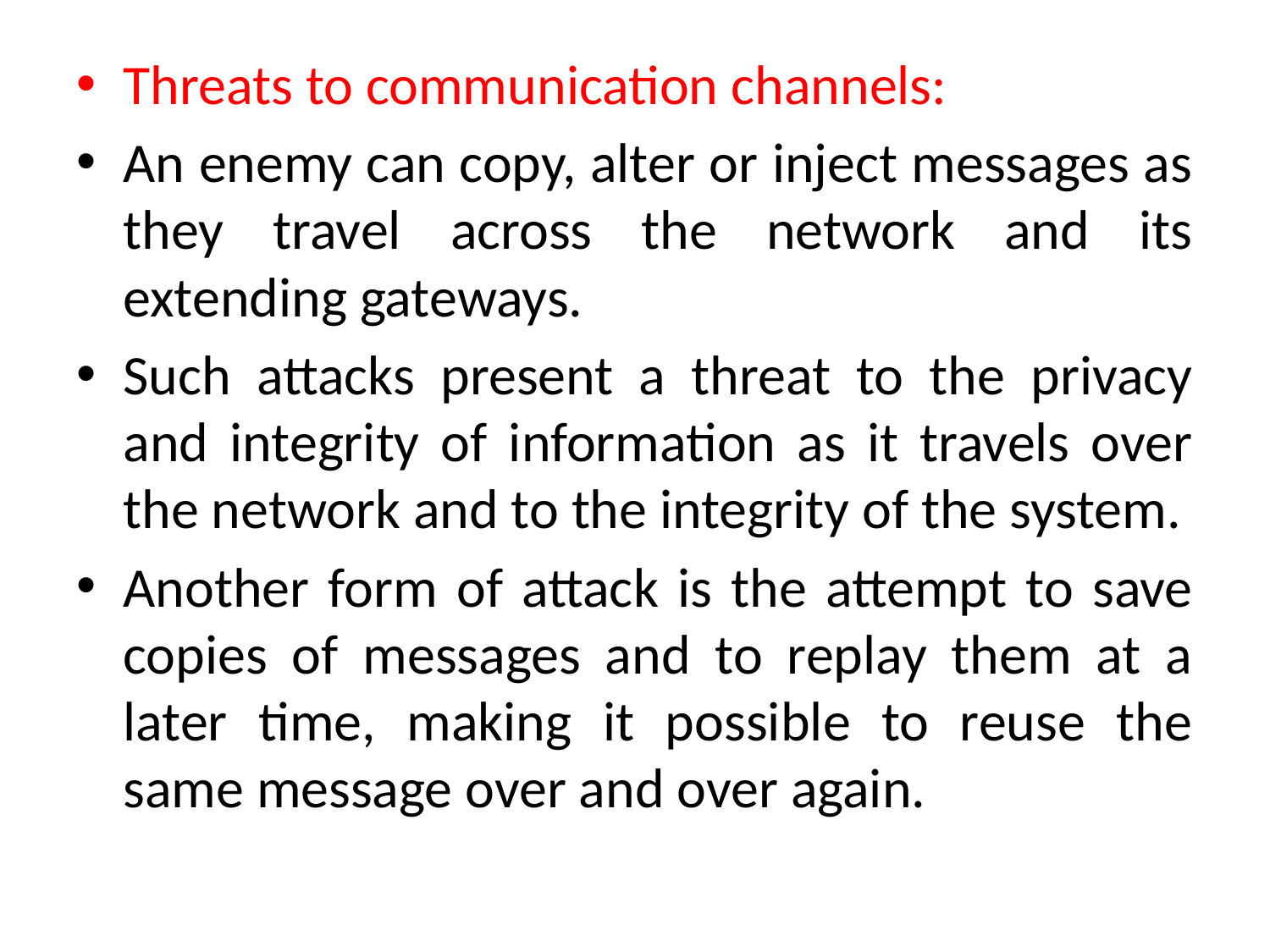

Threats to communication channels:
An enemy can copy, alter or inject messages as they travel across the network and its extending gateways.
Such attacks present a threat to the privacy and integrity of information as it travels over the network and to the integrity of the system.
Another form of attack is the attempt to save copies of messages and to replay them at a later time, making it possible to reuse the same message over and over again.